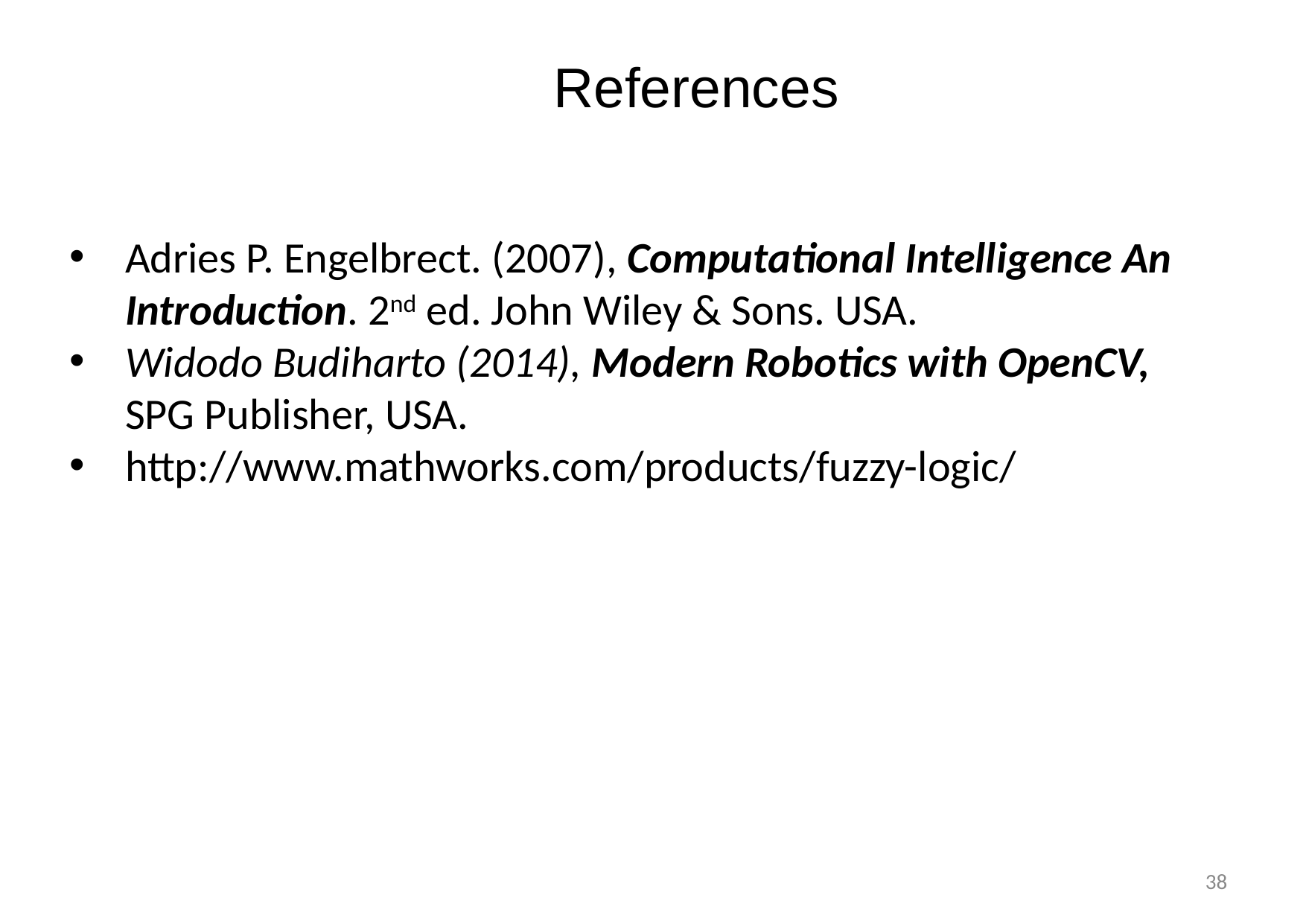

References
Adries P. Engelbrect. (2007), Computational Intelligence An Introduction. 2nd ed. John Wiley & Sons. USA.
Widodo Budiharto (2014), Modern Robotics with OpenCV, SPG Publisher, USA.
http://www.mathworks.com/products/fuzzy-logic/

38